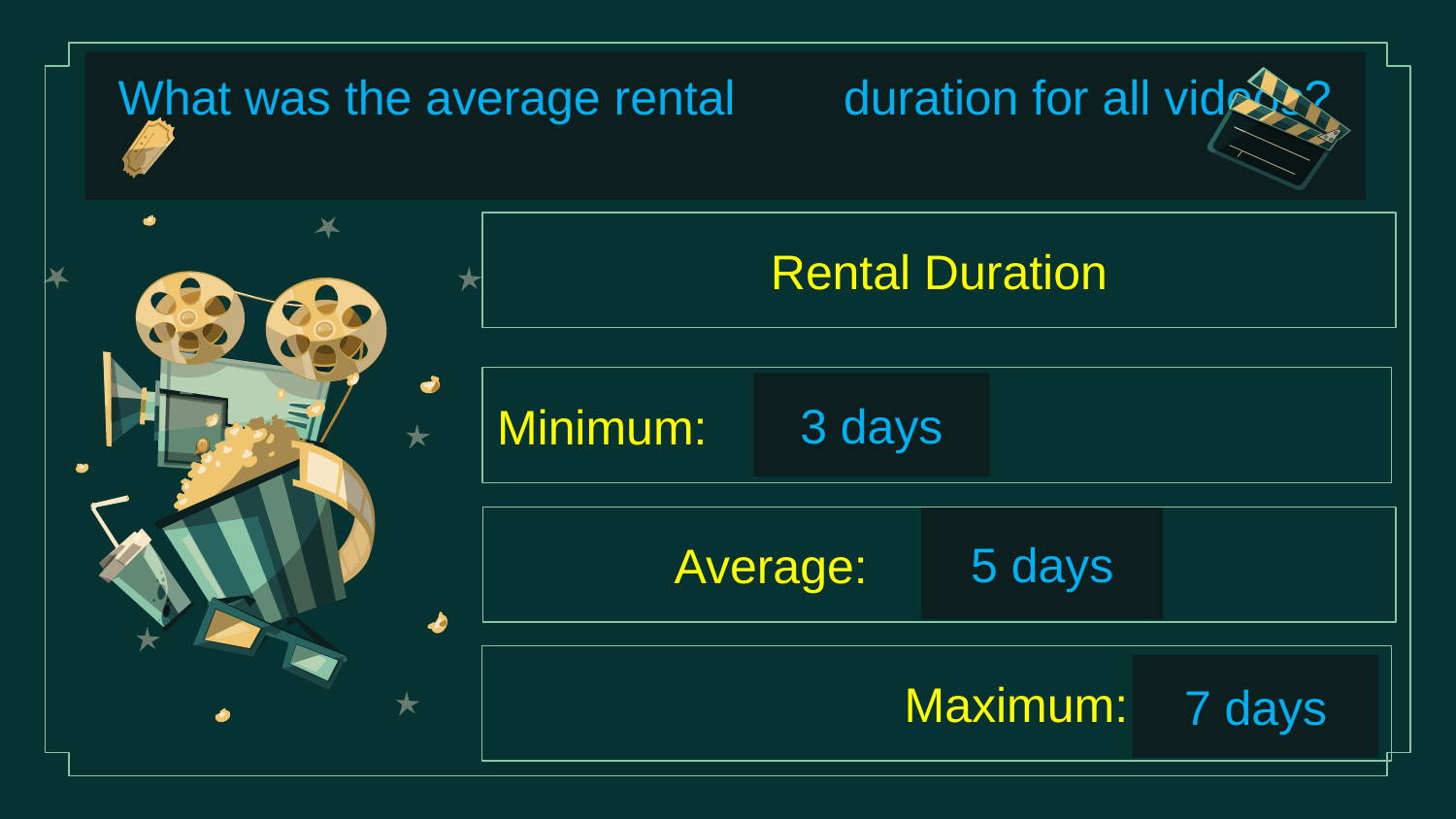

# What was the average rental        duration for all videos?

Rental Duration

Minimum:
3 days

             Average:
5 days

                              Maximum:
7 days